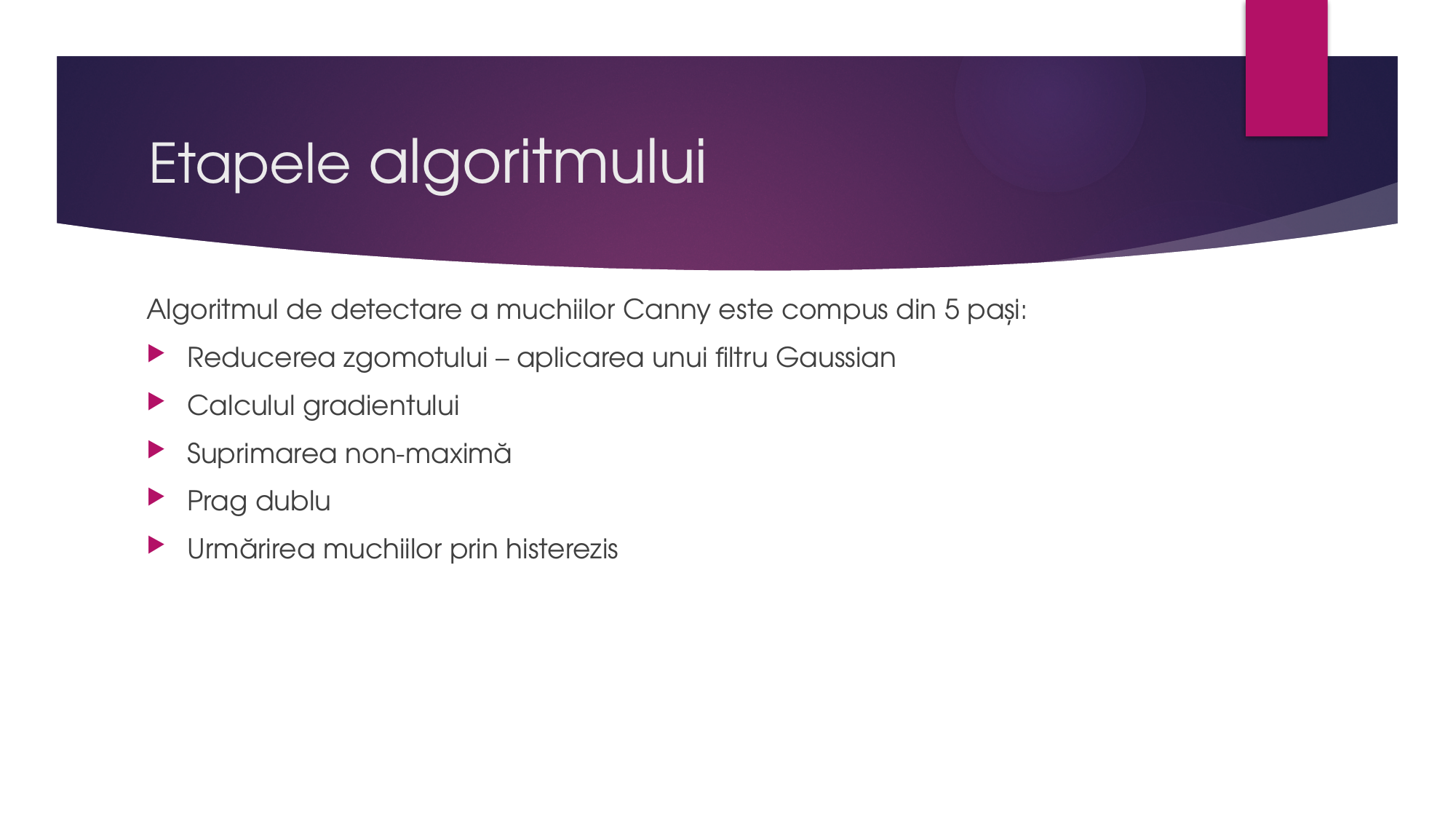

# Etapele algoritmului
Algoritmul de detectare a muchiilor Canny este compus din 5 pași:
Reducerea zgomotului – aplicarea unui filtru Gaussian
Calculul gradientului
Suprimarea non-maximă
Prag dublu
Urmărirea muchiilor prin histerezis